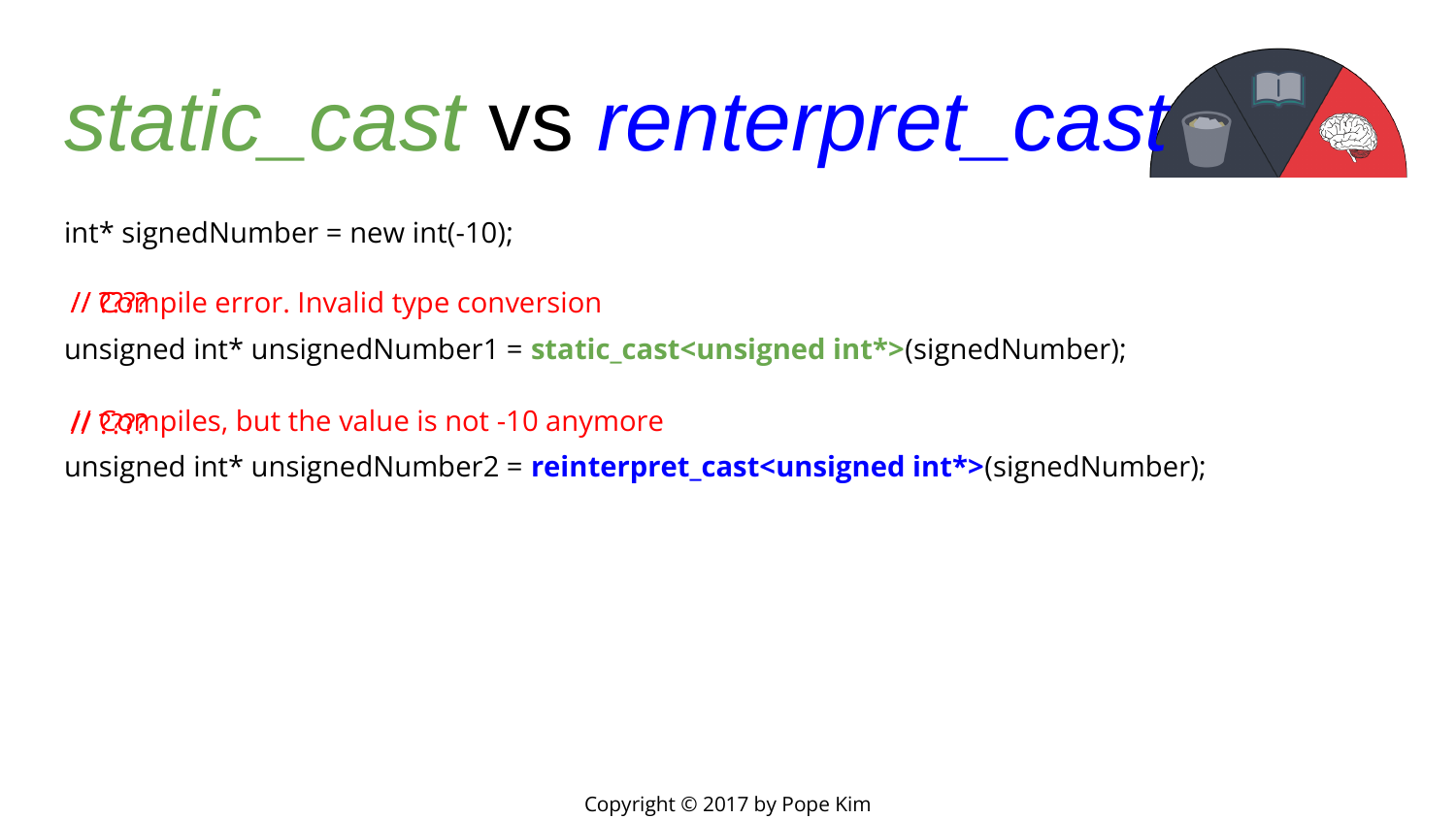

# static_cast vs renterpret_cast
int* signedNumber = new int(-10);

unsigned int* unsignedNumber1 = static_cast<unsigned int*>(signedNumber);

unsigned int* unsignedNumber2 = reinterpret_cast<unsigned int*>(signedNumber);

// Compile error. Invalid type conversion
// ????
// Compiles, but the value is not -10 anymore
// ????